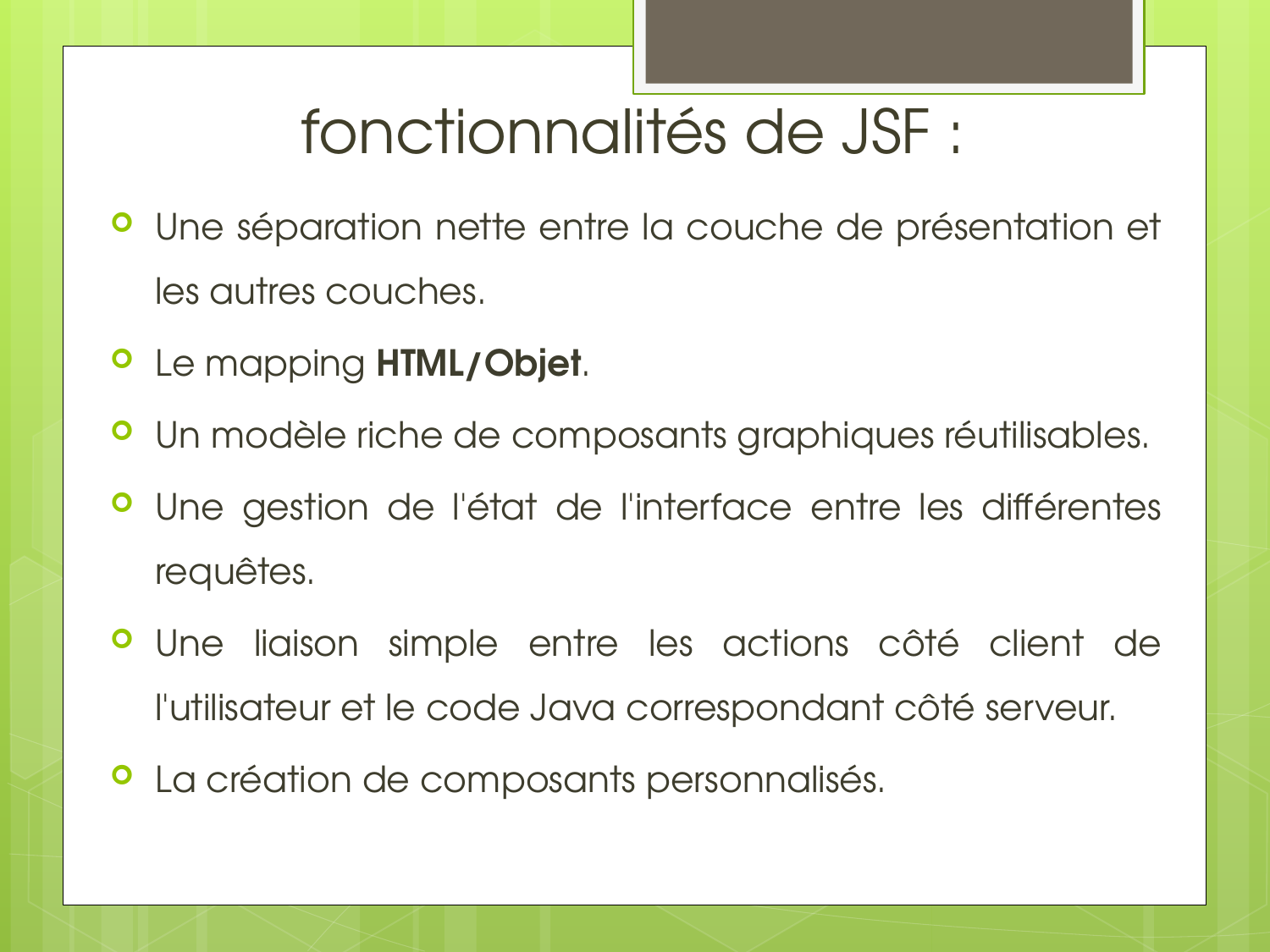

# fonctionnalités de JSF :
Une séparation nette entre la couche de présentation et les autres couches.
Le mapping HTML/Objet.
Un modèle riche de composants graphiques réutilisables.
Une gestion de l'état de l'interface entre les différentes requêtes.
Une liaison simple entre les actions côté client de l'utilisateur et le code Java correspondant côté serveur.
La création de composants personnalisés.